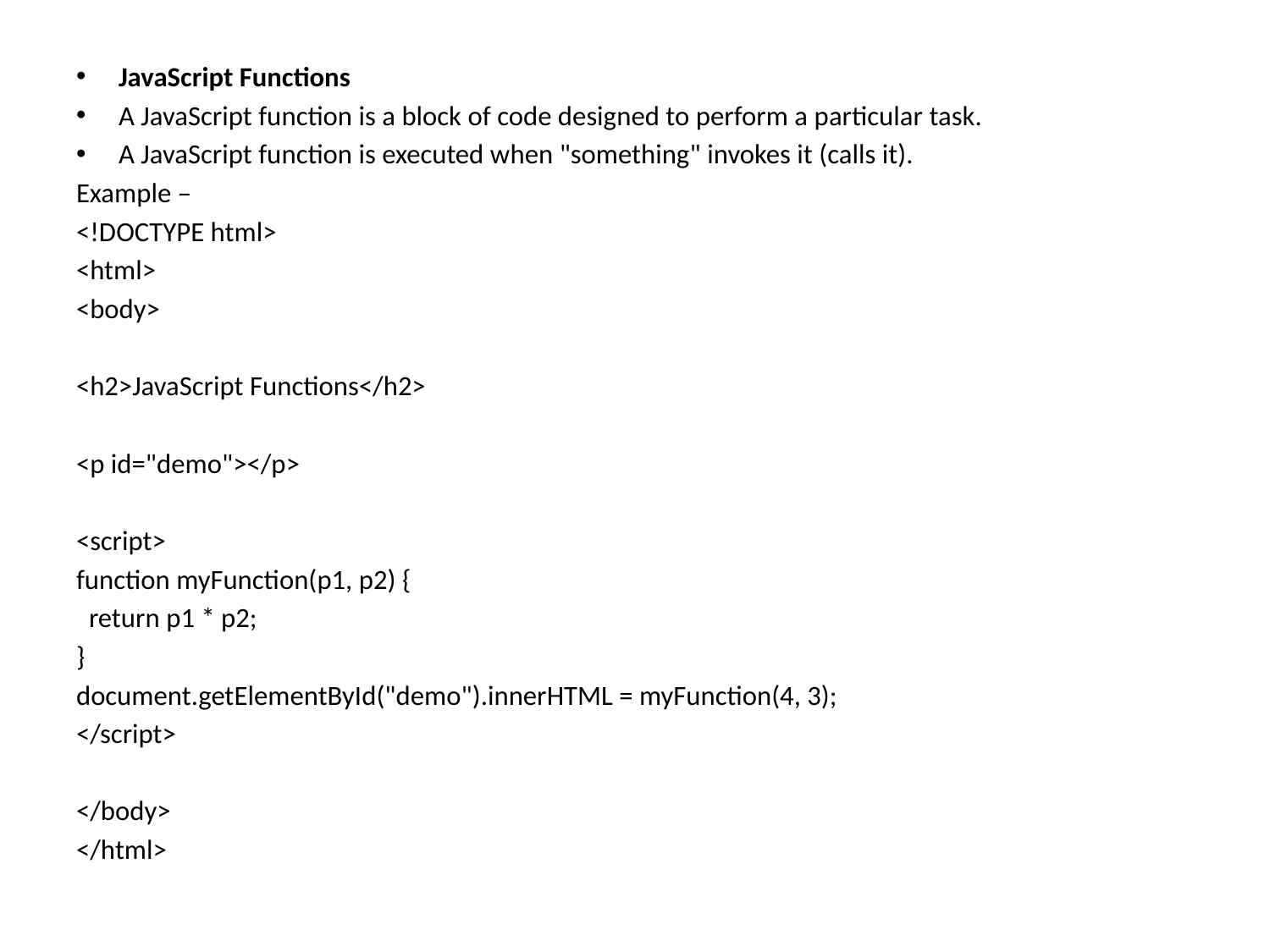

JavaScript Functions
A JavaScript function is a block of code designed to perform a particular task.
A JavaScript function is executed when "something" invokes it (calls it).
Example –
<!DOCTYPE html>
<html>
<body>

<h2>JavaScript Functions</h2>

<p id="demo"></p>

<script>
function myFunction(p1, p2) {
  return p1 * p2;
}
document.getElementById("demo").innerHTML = myFunction(4, 3);
</script>

</body>
</html>